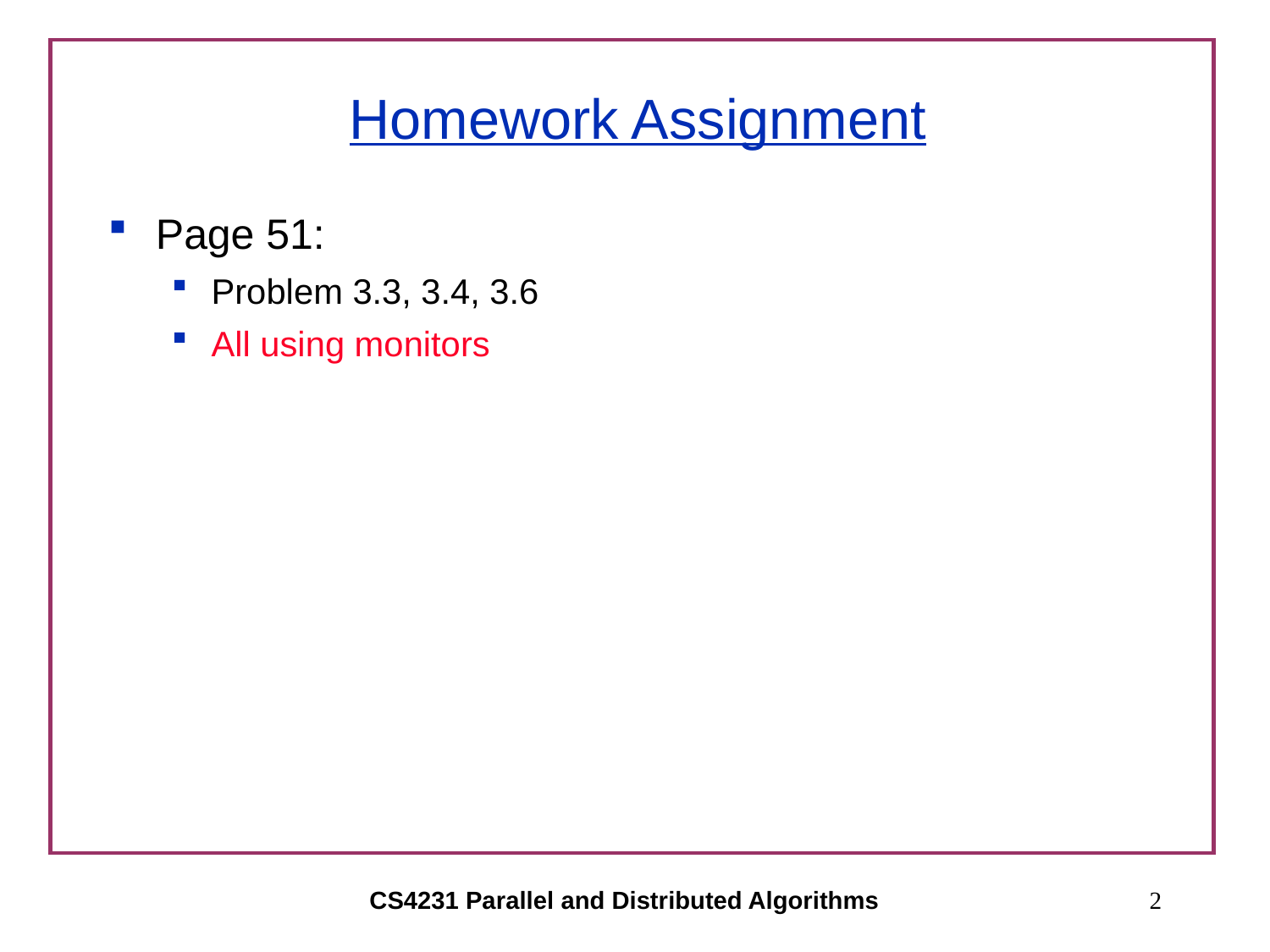

# Homework Assignment
Page 51:
Problem 3.3, 3.4, 3.6
All using monitors

CS4231 Parallel and Distributed Algorithms
2